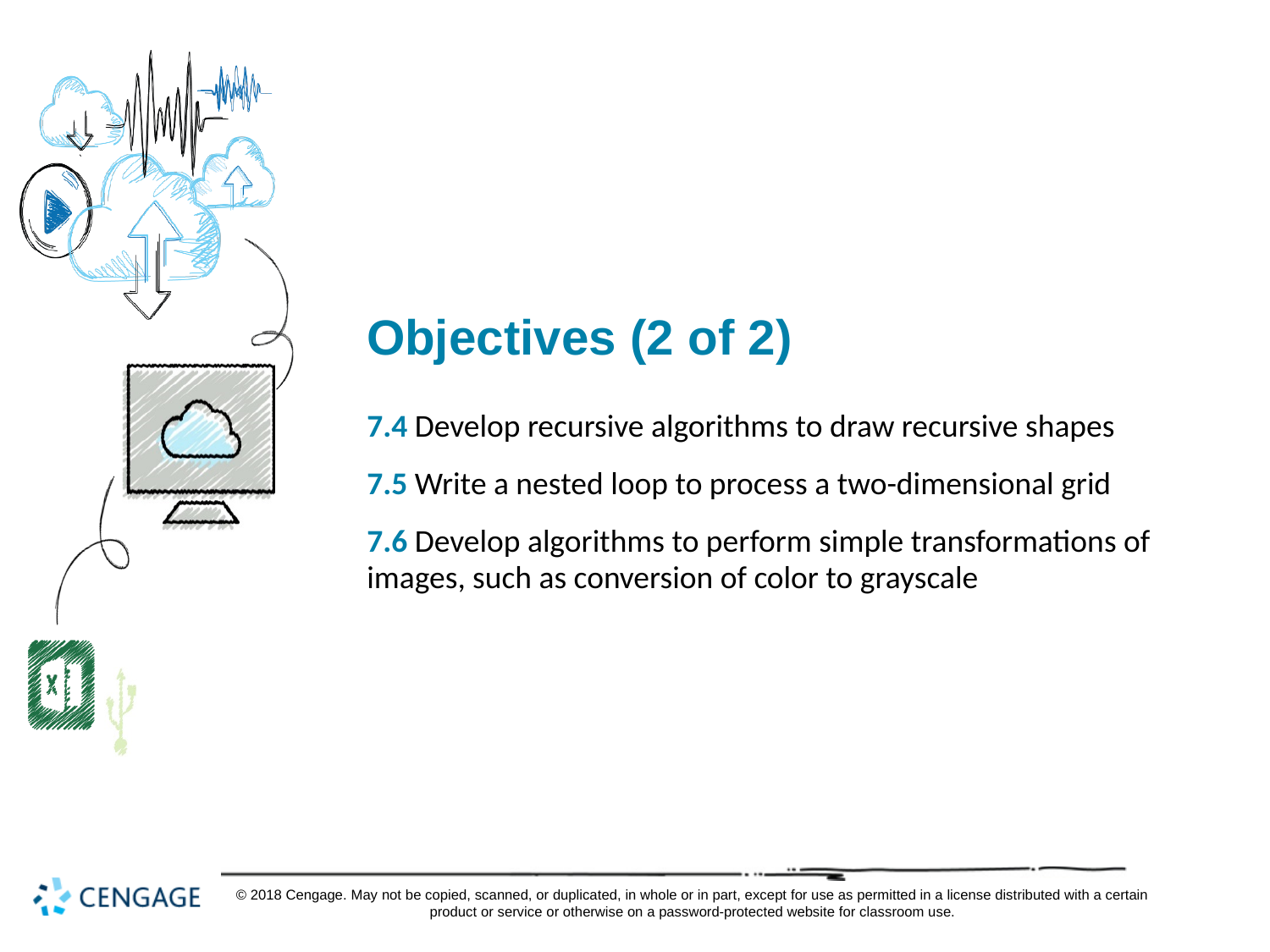

# Objectives (2 of 2)
7.4 Develop recursive algorithms to draw recursive shapes
7.5 Write a nested loop to process a two-dimensional grid
7.6 Develop algorithms to perform simple transformations of images, such as conversion of color to grayscale
© 2018 Cengage. May not be copied, scanned, or duplicated, in whole or in part, except for use as permitted in a license distributed with a certain product or service or otherwise on a password-protected website for classroom use.